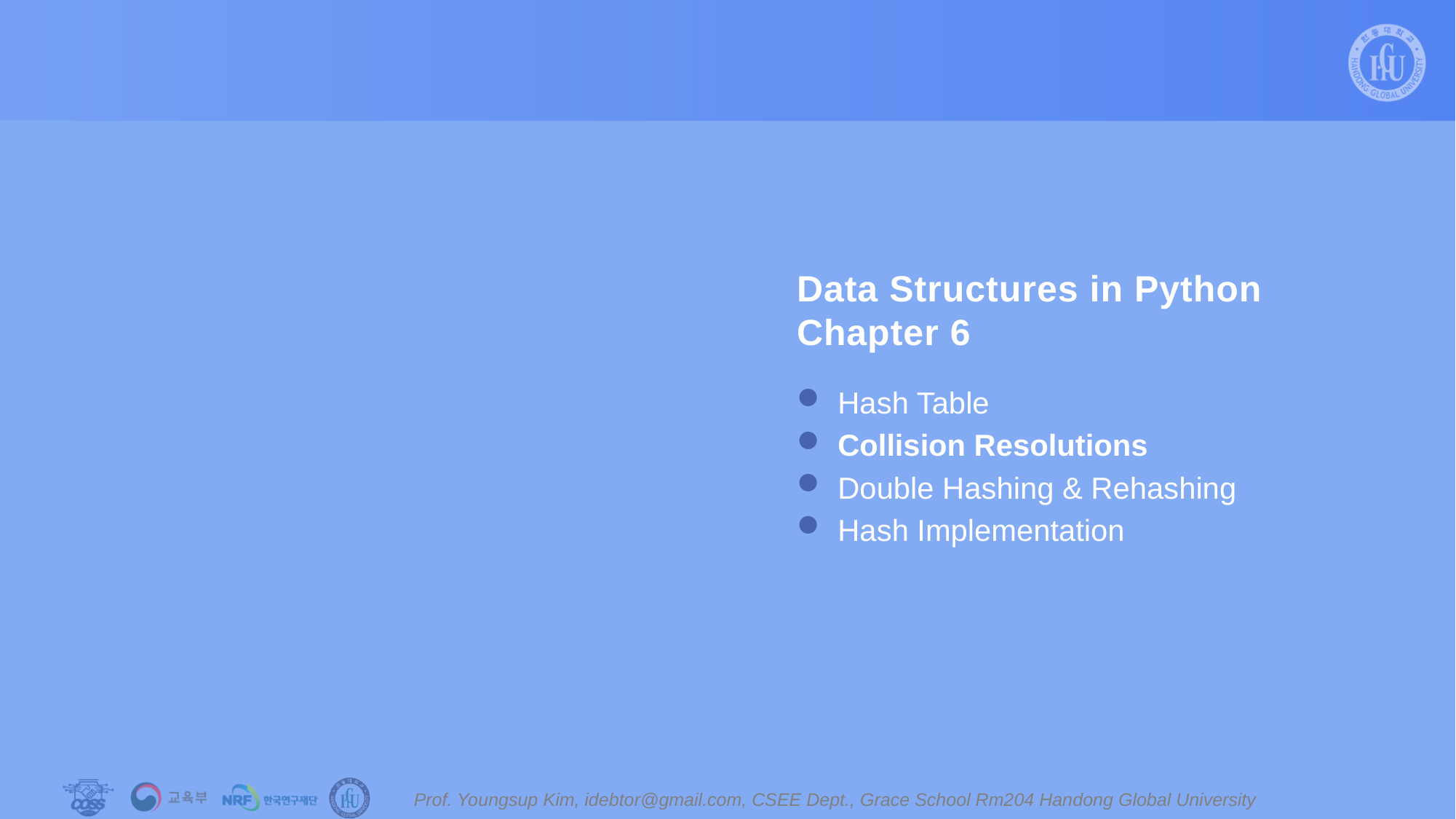

# Data Structures in Python Chapter 6
Hash Table
Collision Resolutions
Double Hashing & Rehashing
Hash Implementation